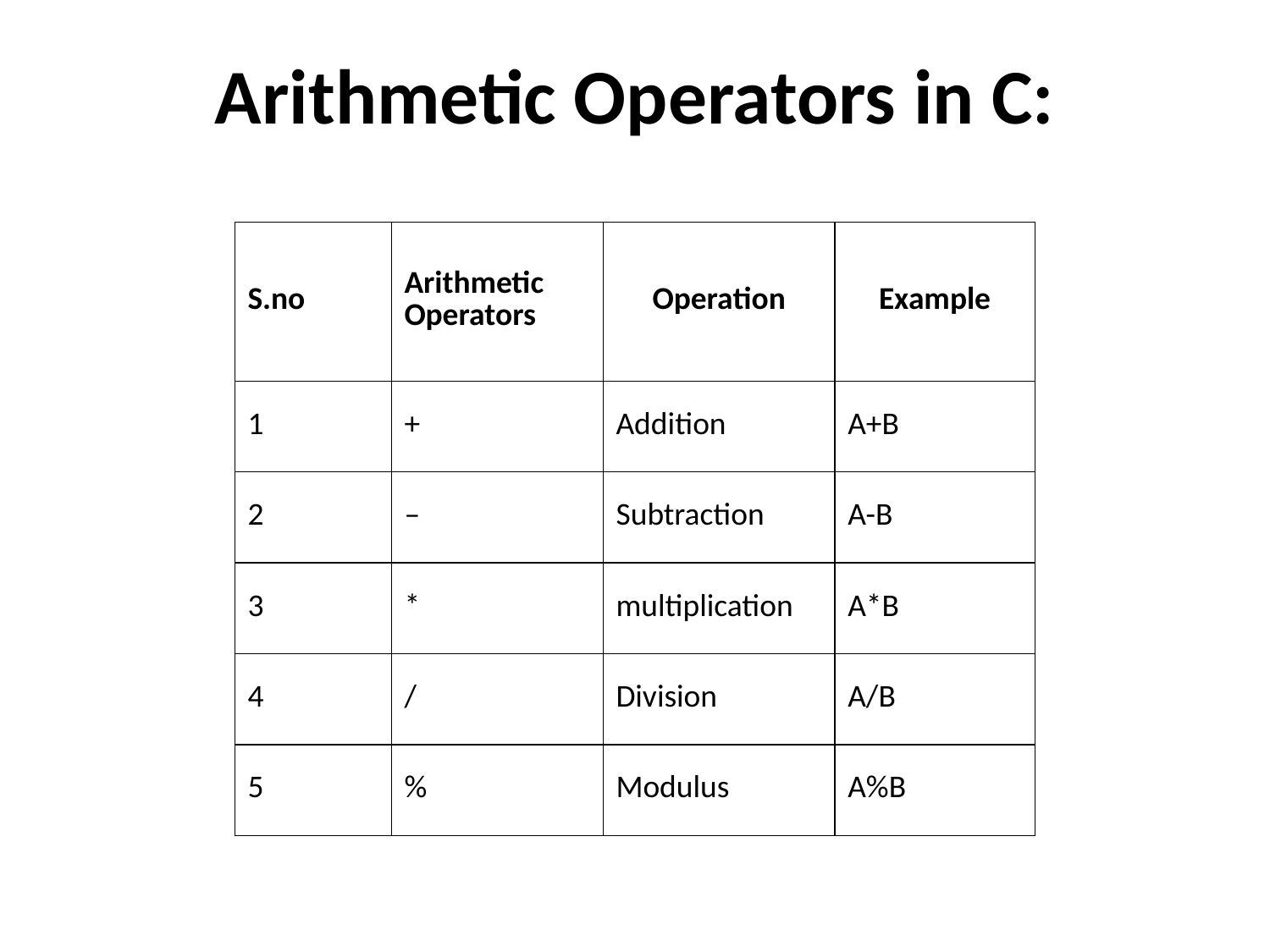

# Arithmetic Operators in C:
| S.no | Arithmetic Operators | Operation | Example |
| --- | --- | --- | --- |
| 1 | + | Addition | A+B |
| 2 | – | Subtraction | A-B |
| 3 | \* | multiplication | A\*B |
| 4 | / | Division | A/B |
| 5 | % | Modulus | A%B |